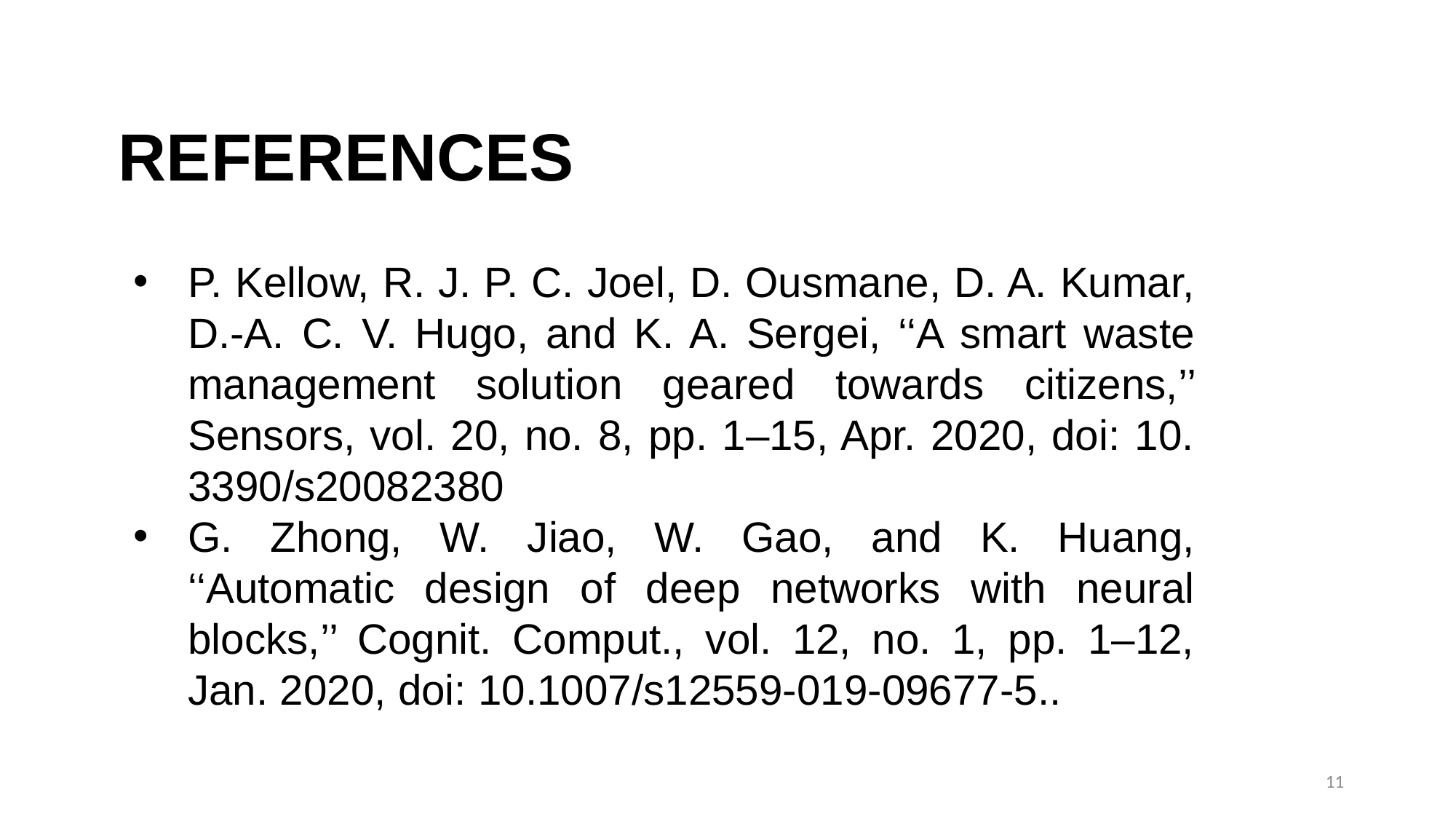

REFERENCES
P. Kellow, R. J. P. C. Joel, D. Ousmane, D. A. Kumar, D.-A. C. V. Hugo, and K. A. Sergei, ‘‘A smart waste management solution geared towards citizens,’’ Sensors, vol. 20, no. 8, pp. 1–15, Apr. 2020, doi: 10. 3390/s20082380
G. Zhong, W. Jiao, W. Gao, and K. Huang, ‘‘Automatic design of deep networks with neural blocks,’’ Cognit. Comput., vol. 12, no. 1, pp. 1–12, Jan. 2020, doi: 10.1007/s12559-019-09677-5..
11